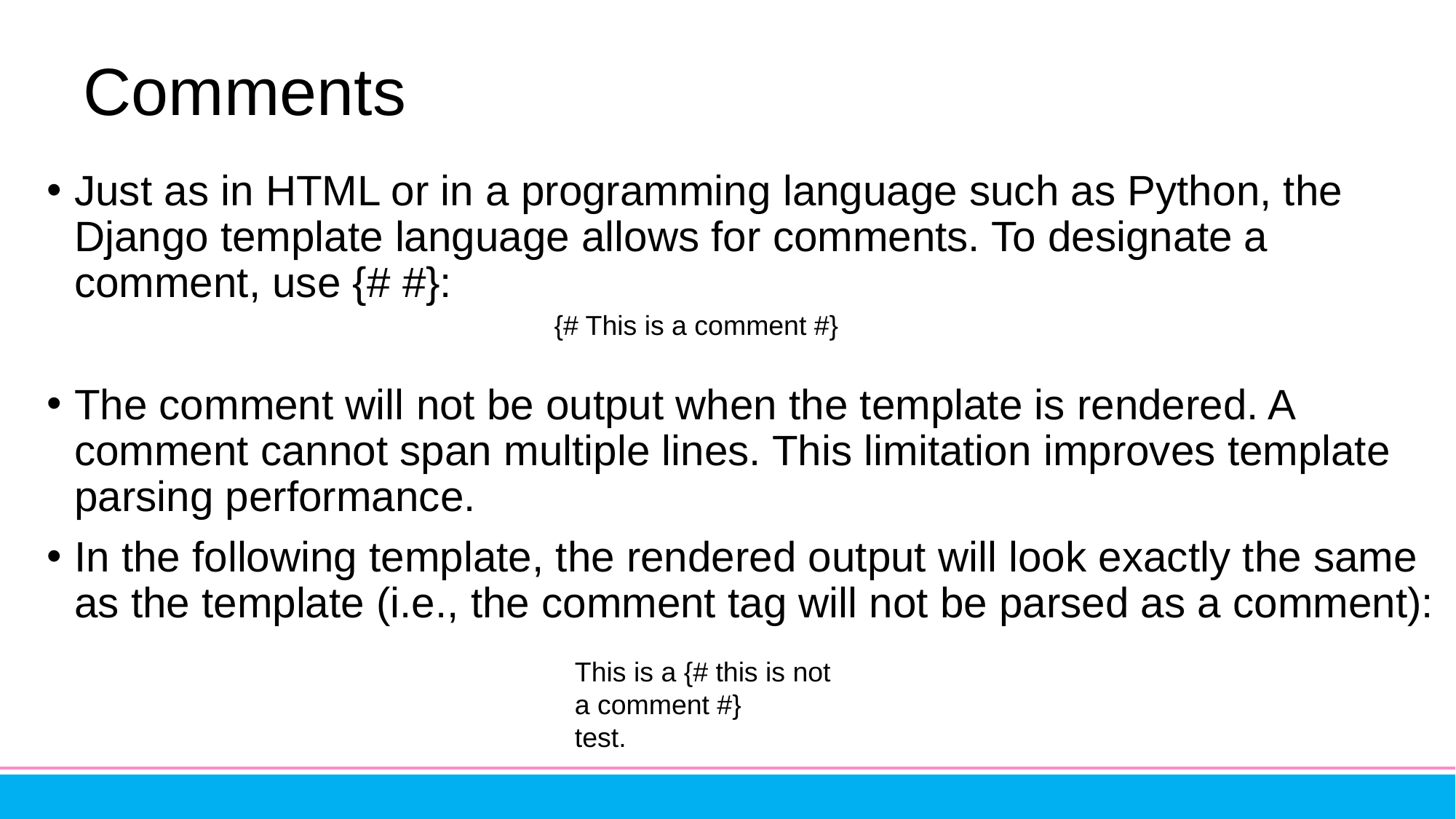

# Comments
Just as in HTML or in a programming language such as Python, the Django template language allows for comments. To designate a comment, use {# #}:

The comment will not be output when the template is rendered. A comment cannot span multiple lines. This limitation improves template parsing performance.
In the following template, the rendered output will look exactly the same as the template (i.e., the comment tag will not be parsed as a comment):

{# This is a comment #}
This is a {# this is not
a comment #}
test.